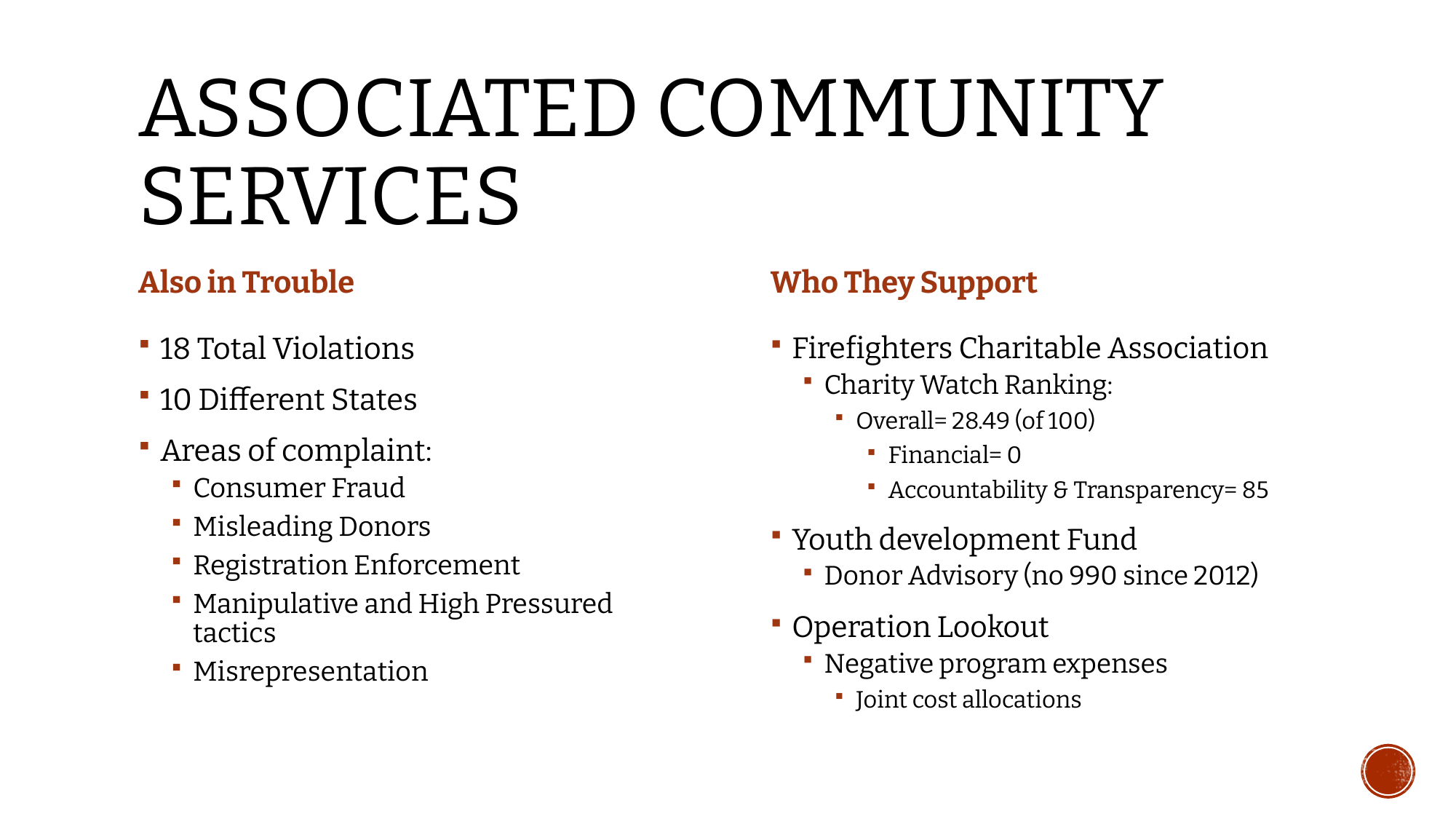

# Associated community services
Also in Trouble
Who They Support
18 Total Violations
10 Different States
Areas of complaint:
Consumer Fraud
Misleading Donors
Registration Enforcement
Manipulative and High Pressured tactics
Misrepresentation
Firefighters Charitable Association
Charity Watch Ranking:
Overall= 28.49 (of 100)
Financial= 0
Accountability & Transparency= 85
Youth development Fund
Donor Advisory (no 990 since 2012)
Operation Lookout
Negative program expenses
Joint cost allocations